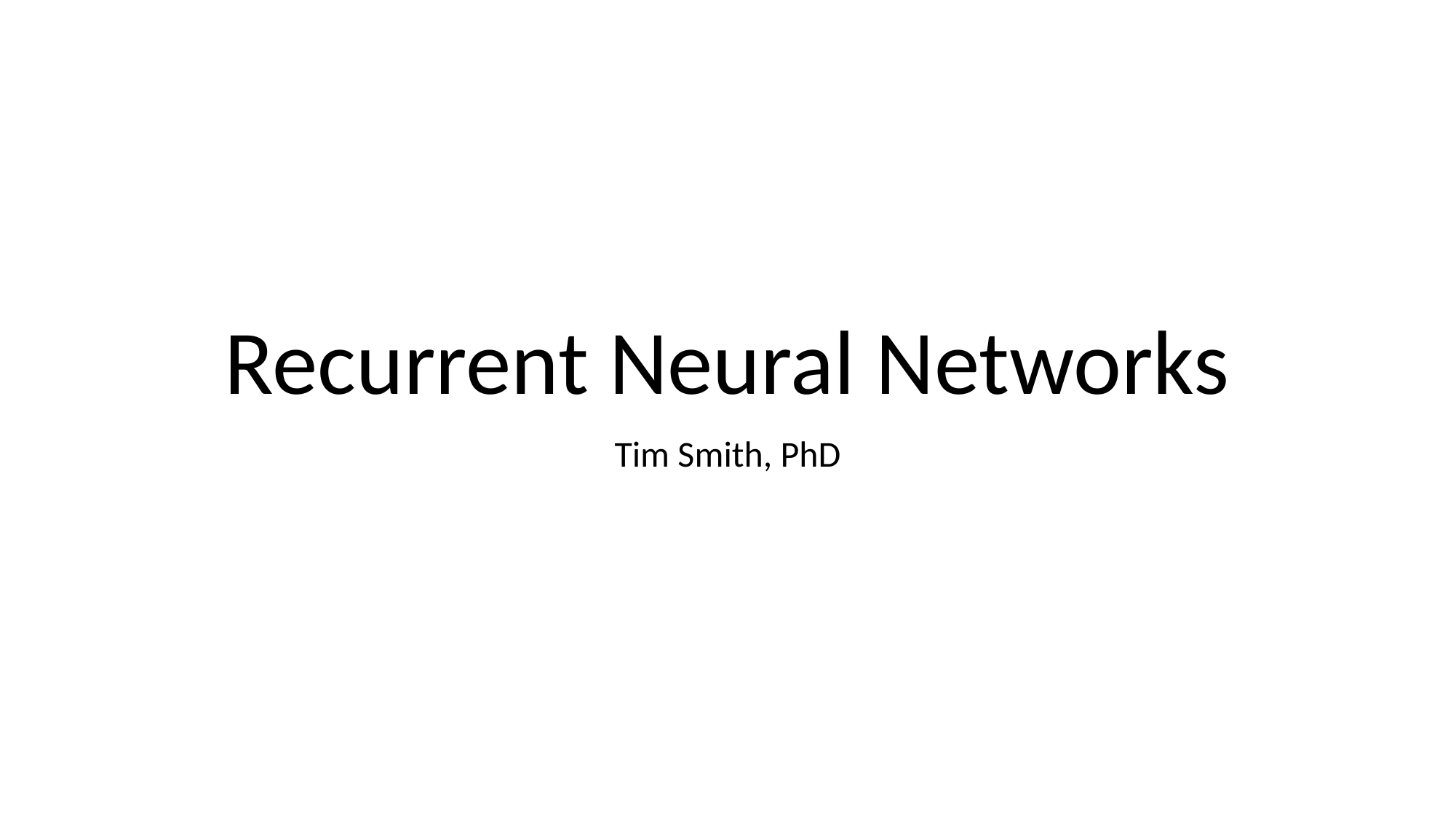

# Recurrent Neural Networks
Tim Smith, PhD